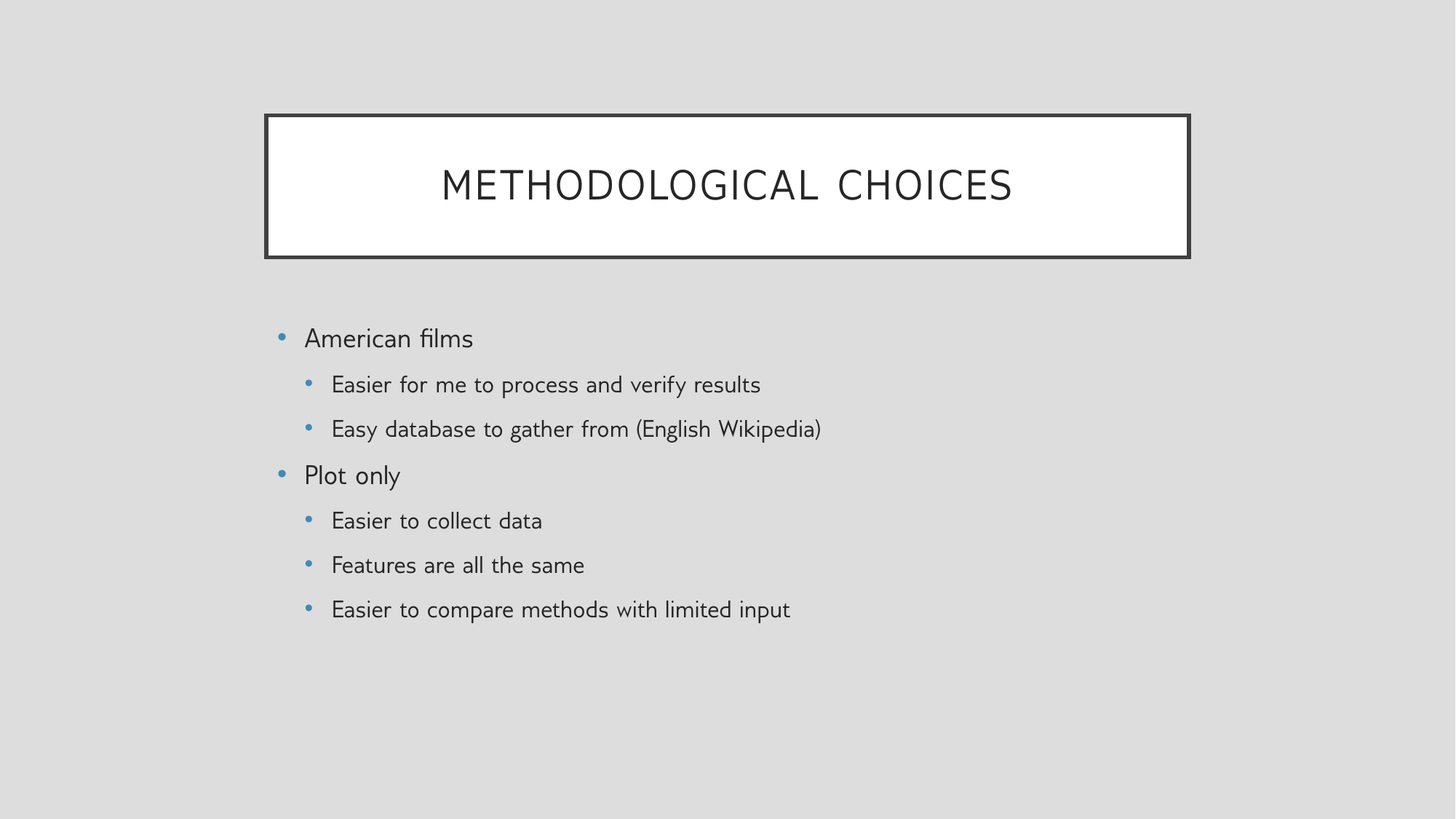

# Methodological choices
American films
Easier for me to process and verify results
Easy database to gather from (English Wikipedia)
Plot only
Easier to collect data
Features are all the same
Easier to compare methods with limited input